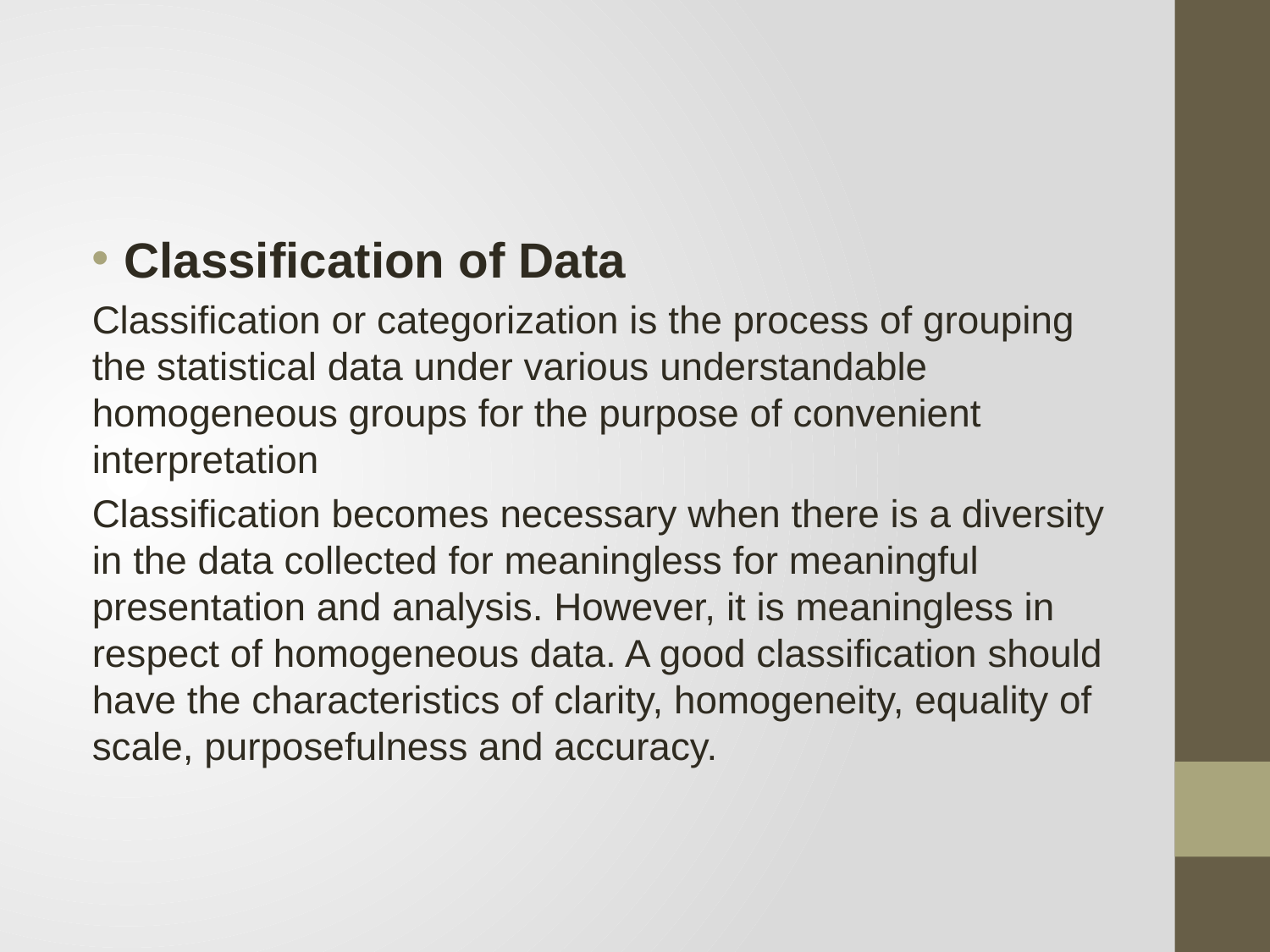

Classification of Data
Classification or categorization is the process of grouping the statistical data under various understandable homogeneous groups for the purpose of convenient interpretation
Classification becomes necessary when there is a diversity in the data collected for meaningless for meaningful presentation and analysis. However, it is meaningless in respect of homogeneous data. A good classification should have the characteristics of clarity, homogeneity, equality of scale, purposefulness and accuracy.